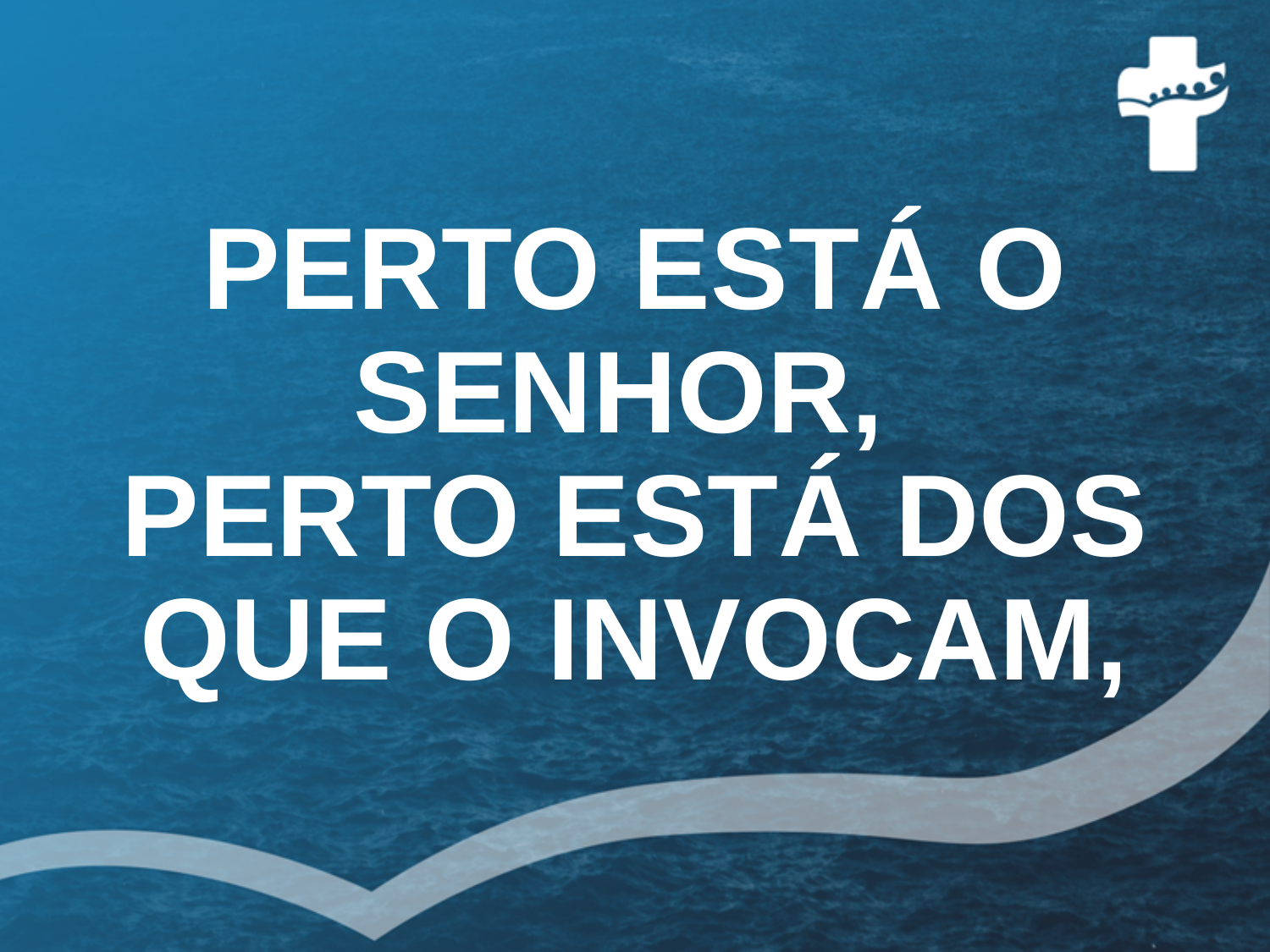

# PERTO ESTÁ O SENHOR, PERTO ESTÁ DOS QUE O INVOCAM,